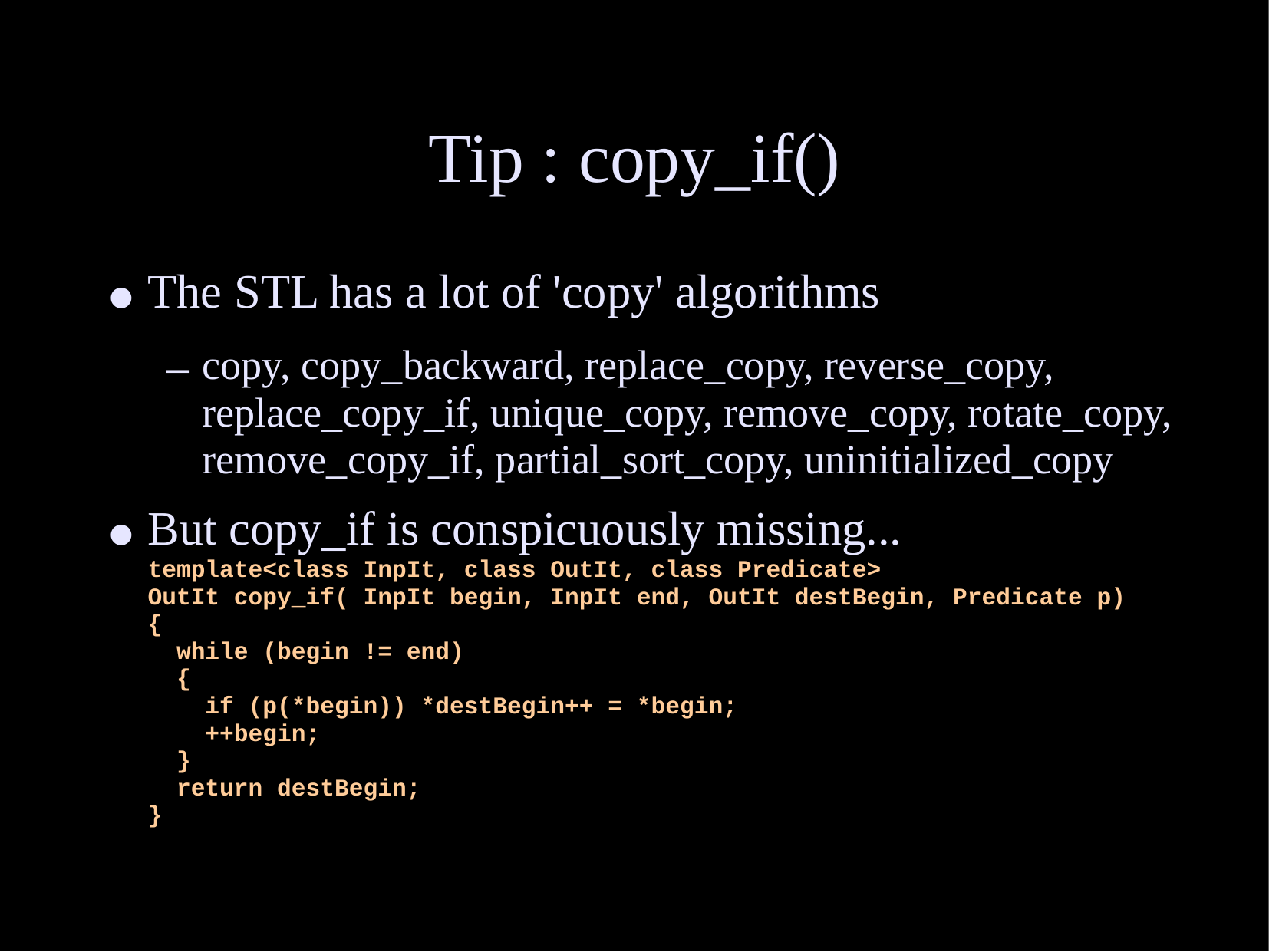

# Tip : copy_if()
The STL has a lot of 'copy' algorithms
copy, copy_backward, replace_copy, reverse_copy,
replace_copy_if, unique_copy, remove_copy, rotate_copy, remove_copy_if, partial_sort_copy, uninitialized_copy
But copy_if is conspicuously missing...
template<class InpIt, class OutIt, class Predicate>
OutIt copy_if( InpIt begin, InpIt end, OutIt destBegin, Predicate p)
{
  while (begin != end)
  {
    if (p(*begin)) *destBegin++ = *begin;
    ++begin;
  }
  return destBegin;
}